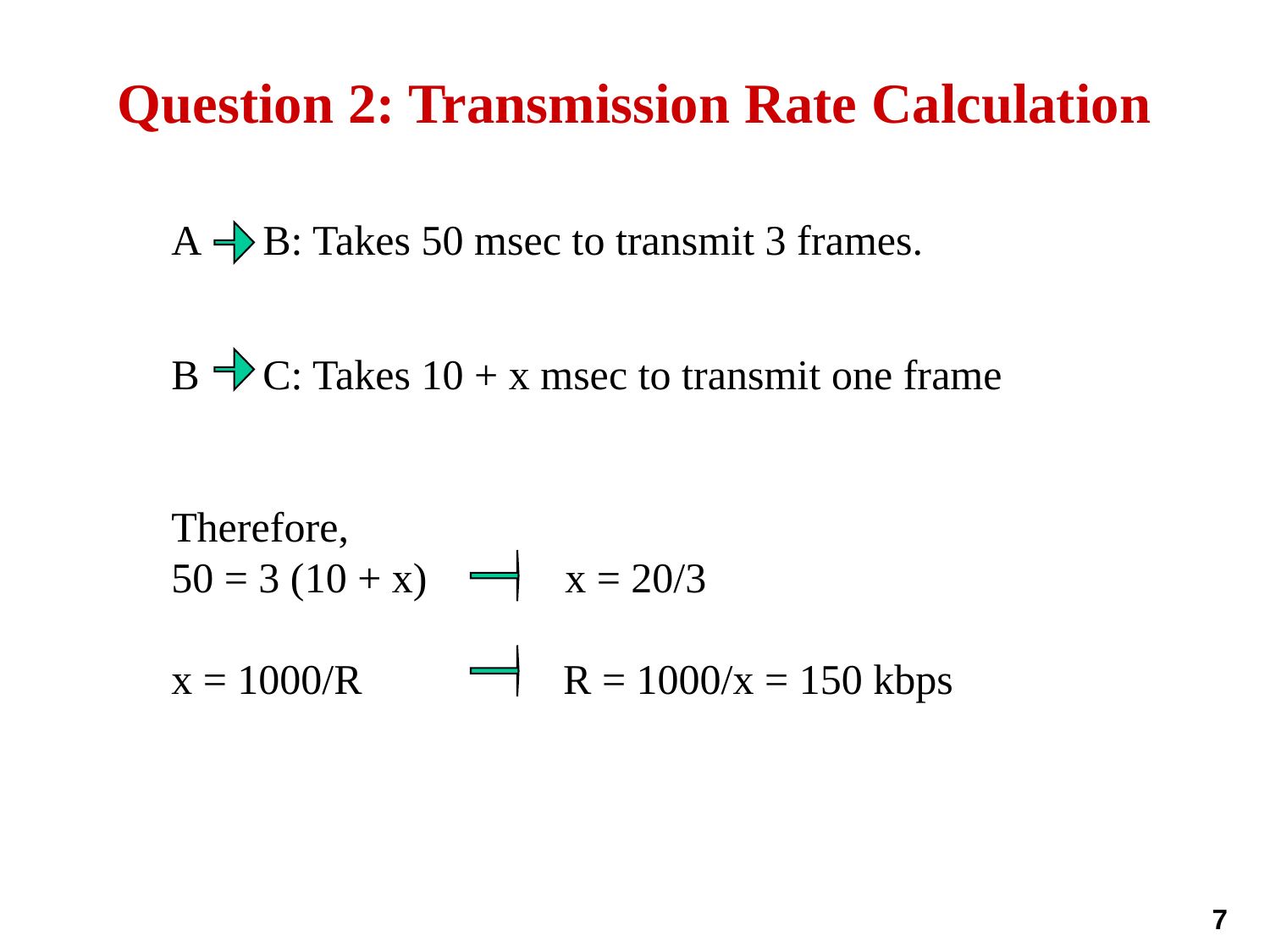

# Question 2: Transmission Rate Calculation
A      B: Takes 50 msec to transmit 3 frames.

B      C: Takes 10 + x msec to transmit one frame

Therefore,
50 = 3 (10 + x)             x = 20/3

x = 1000/R                   R = 1000/x = 150 kbps